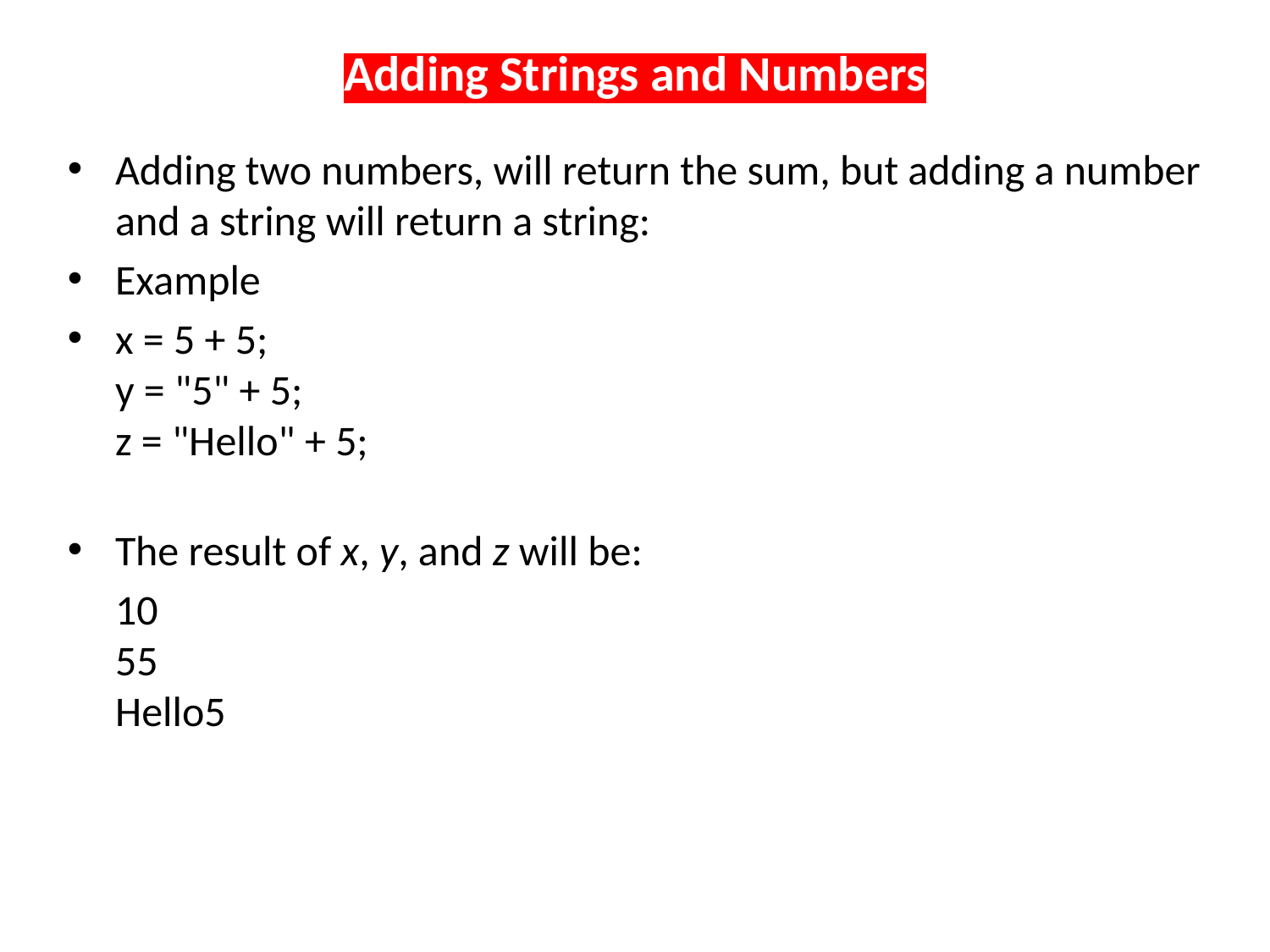

# Adding Strings and Numbers
Adding two numbers, will return the sum, but adding a number and a string will return a string:
Example
x = 5 + 5;
y = "5" + 5;
z = "Hello" + 5;
The result of x, y, and z will be:
	10
55
Hello5